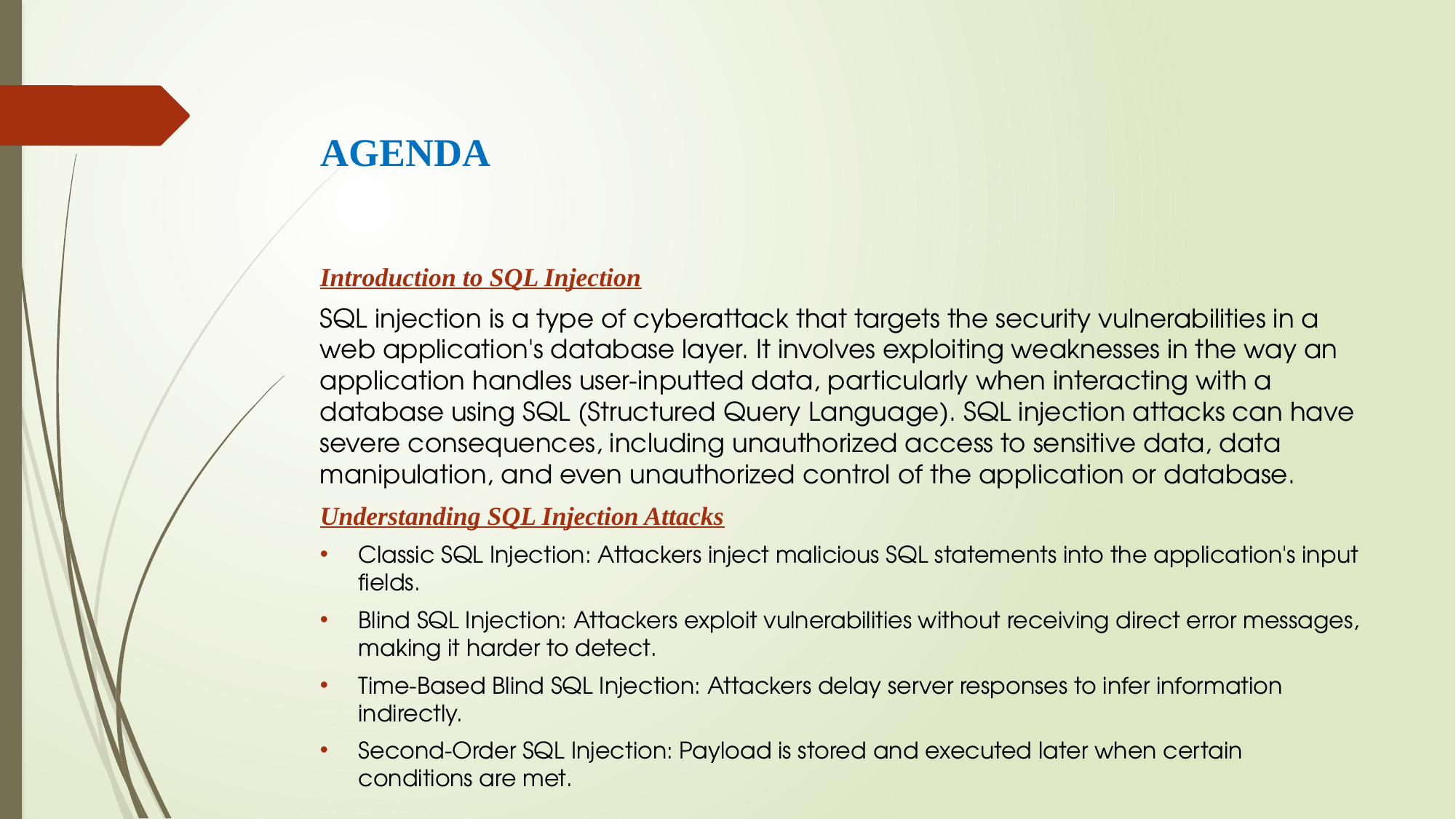

# AGENDA
Introduction to SQL Injection
SQL injection is a type of cyberattack that targets the security vulnerabilities in a web application's database layer. It involves exploiting weaknesses in the way an application handles user-inputted data, particularly when interacting with a database using SQL (Structured Query Language). SQL injection attacks can have severe consequences, including unauthorized access to sensitive data, data manipulation, and even unauthorized control of the application or database.
Understanding SQL Injection Attacks
Classic SQL Injection: Attackers inject malicious SQL statements into the application's input fields.
Blind SQL Injection: Attackers exploit vulnerabilities without receiving direct error messages, making it harder to detect.
Time-Based Blind SQL Injection: Attackers delay server responses to infer information indirectly.
Second-Order SQL Injection: Payload is stored and executed later when certain conditions are met.